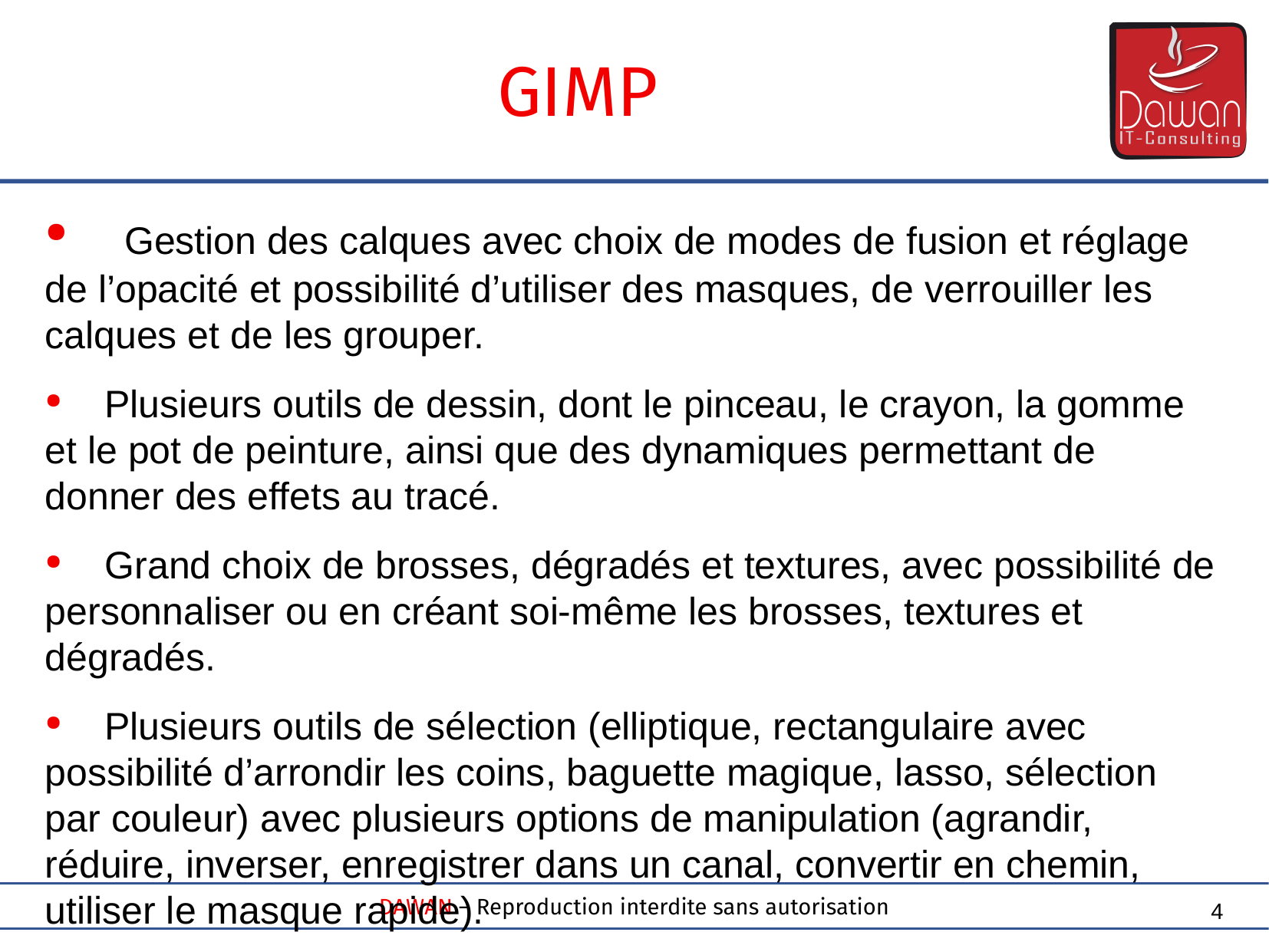

GIMP
    Gestion des calques avec choix de modes de fusion et réglage de l’opacité et possibilité d’utiliser des masques, de verrouiller les calques et de les grouper.
    Plusieurs outils de dessin, dont le pinceau, le crayon, la gomme et le pot de peinture, ainsi que des dynamiques permettant de donner des effets au tracé.
    Grand choix de brosses, dégradés et textures, avec possibilité de personnaliser ou en créant soi-même les brosses, textures et dégradés.
    Plusieurs outils de sélection (elliptique, rectangulaire avec possibilité d’arrondir les coins, baguette magique, lasso, sélection par couleur) avec plusieurs options de manipulation (agrandir, réduire, inverser, enregistrer dans un canal, convertir en chemin, utiliser le masque rapide).

4